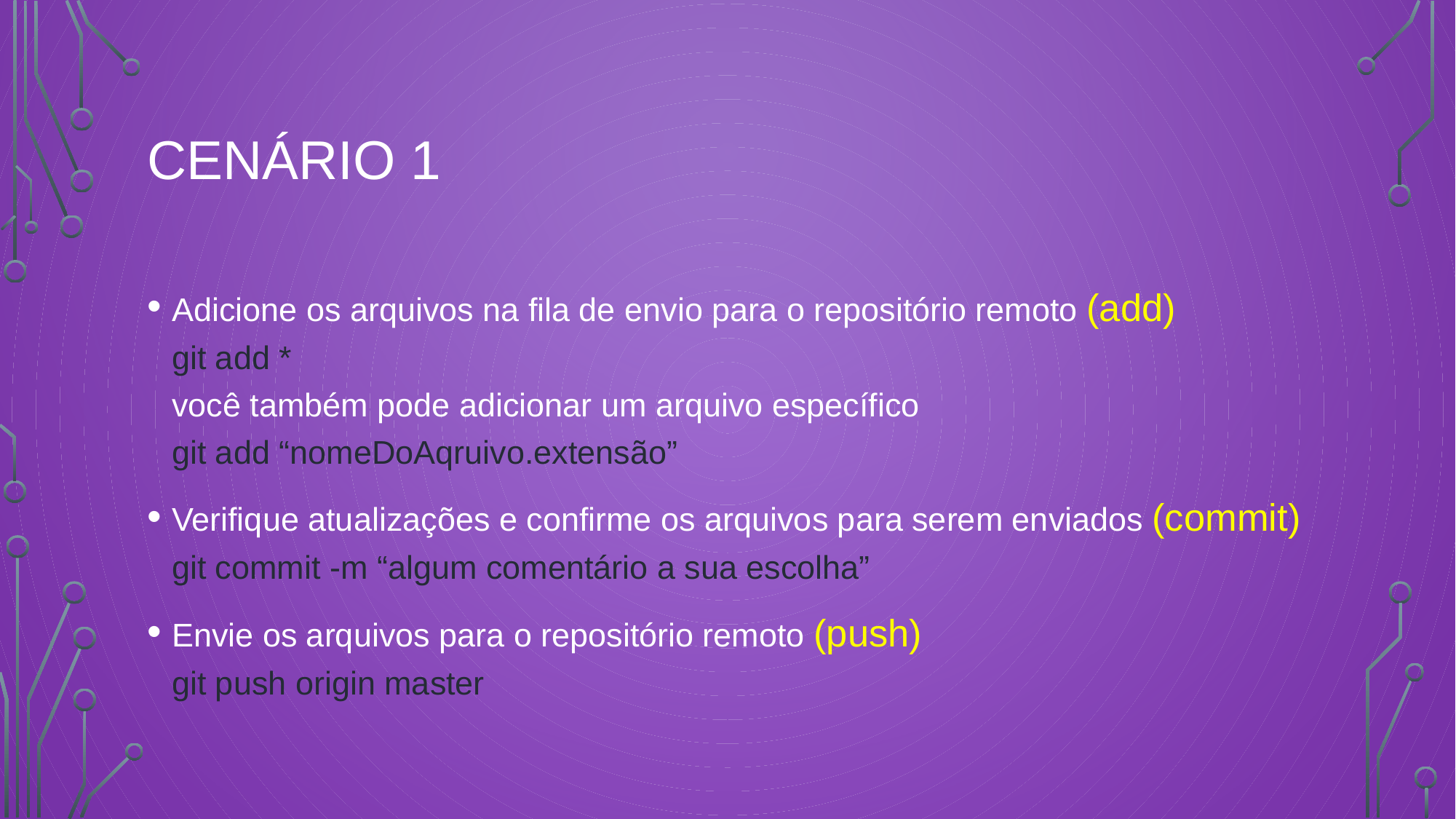

# Cenário 1
Adicione os arquivos na fila de envio para o repositório remoto (add)
git add *
você também pode adicionar um arquivo específico
git add “nomeDoAqruivo.extensão”
Verifique atualizações e confirme os arquivos para serem enviados (commit)
git commit -m “algum comentário a sua escolha”
Envie os arquivos para o repositório remoto (push)
git push origin master